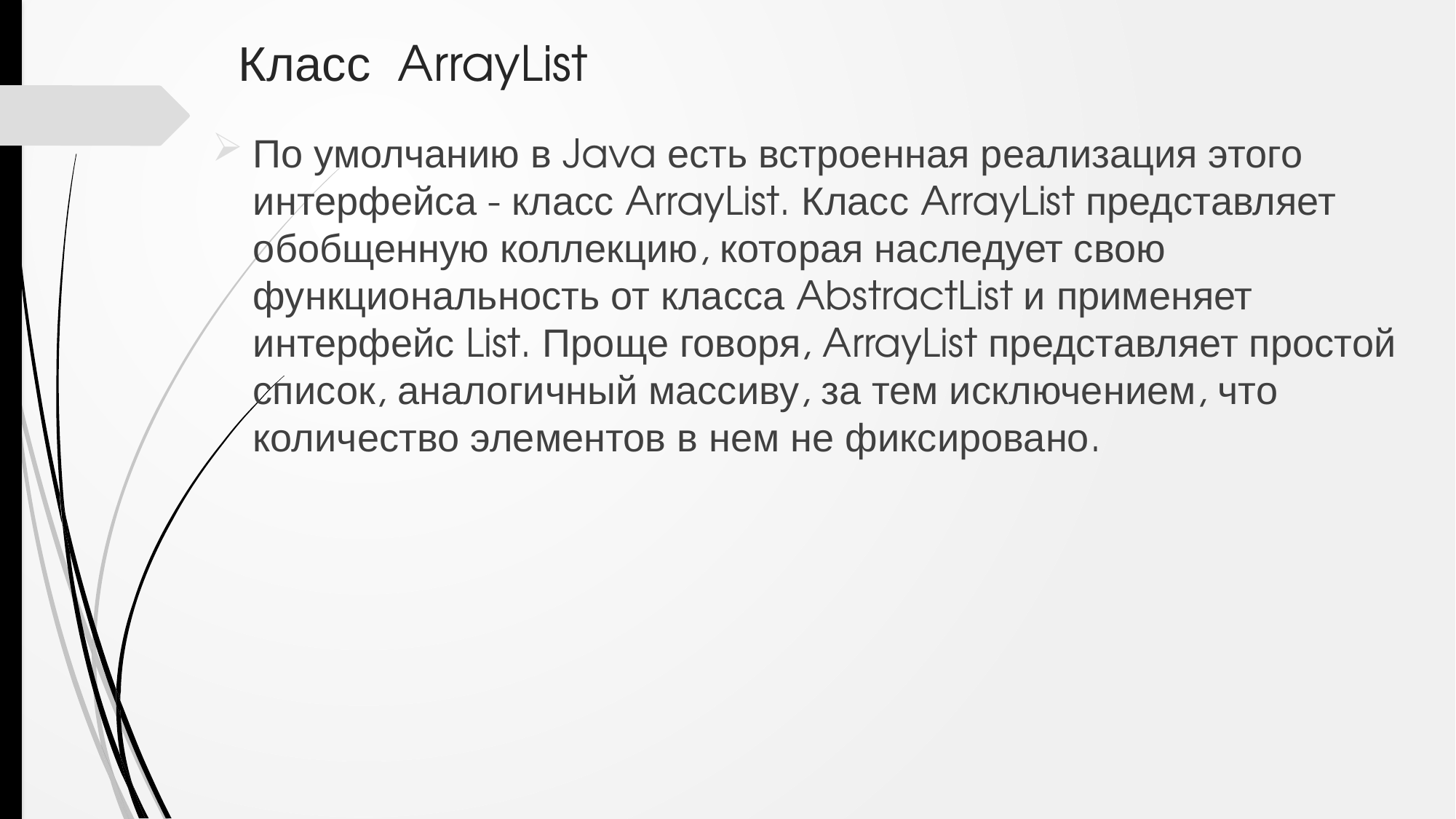

# Класс  ArrayList
По умолчанию в Java есть встроенная реализация этого интерфейса - класс ArrayList. Класс ArrayList представляет обобщенную коллекцию, которая наследует свою функциональность от класса AbstractList и применяет интерфейс List. Проще говоря, ArrayList представляет простой список, аналогичный массиву, за тем исключением, что количество элементов в нем не фиксировано.